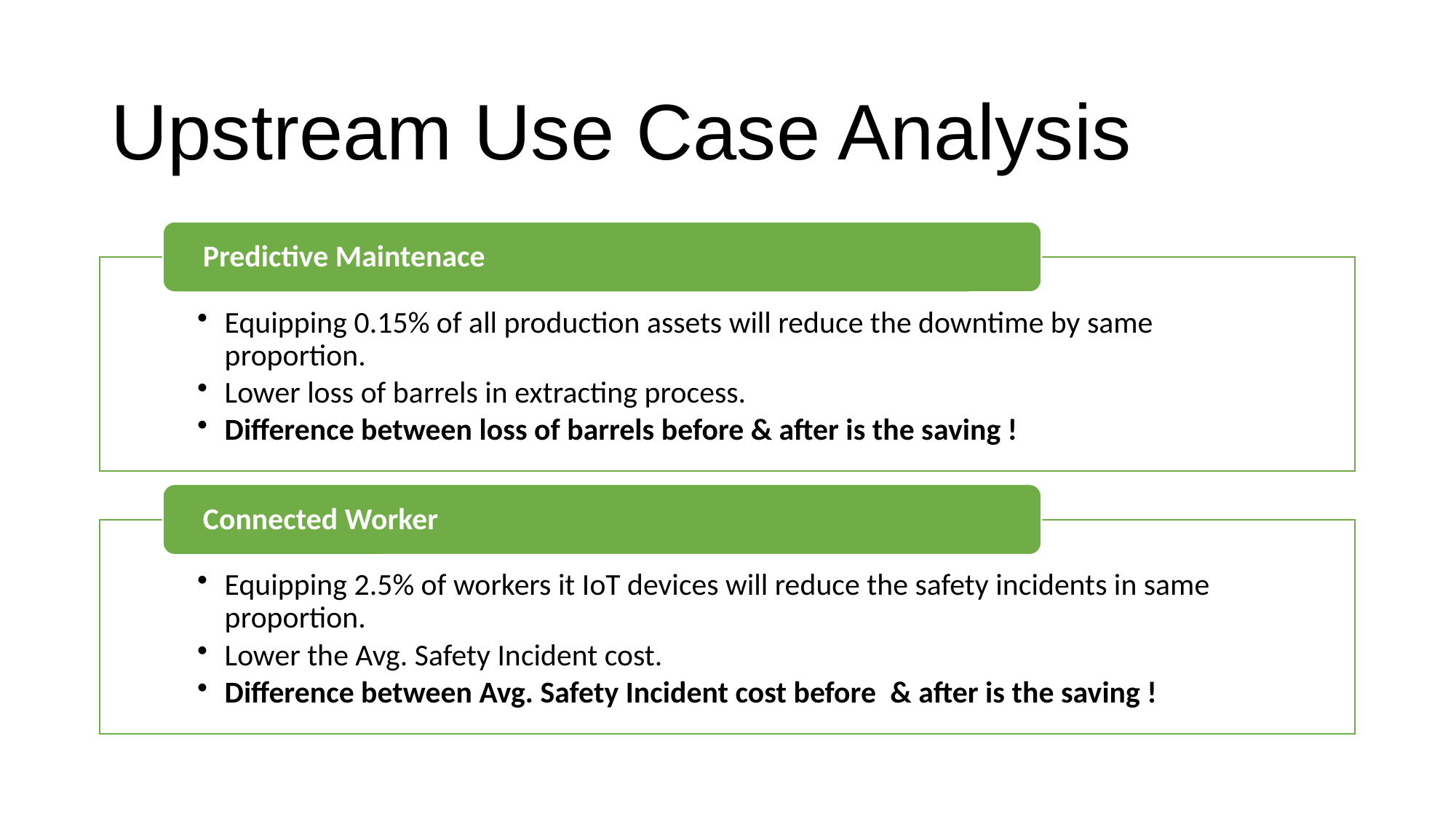

# Upstream Use Case Analysis
Equipping 0.15% of all production assets will reduce the downtime by same proportion.
Lower loss of barrels in extracting process.
Difference between loss of barrels before & after is the saving !
Predictive Maintenace
Equipping 2.5% of workers it IoT devices will reduce the safety incidents in same proportion.
Lower the Avg. Safety Incident cost.
Difference between Avg. Safety Incident cost before  & after is the saving !
Connected Worker
Proof of Concept of Team 07
3